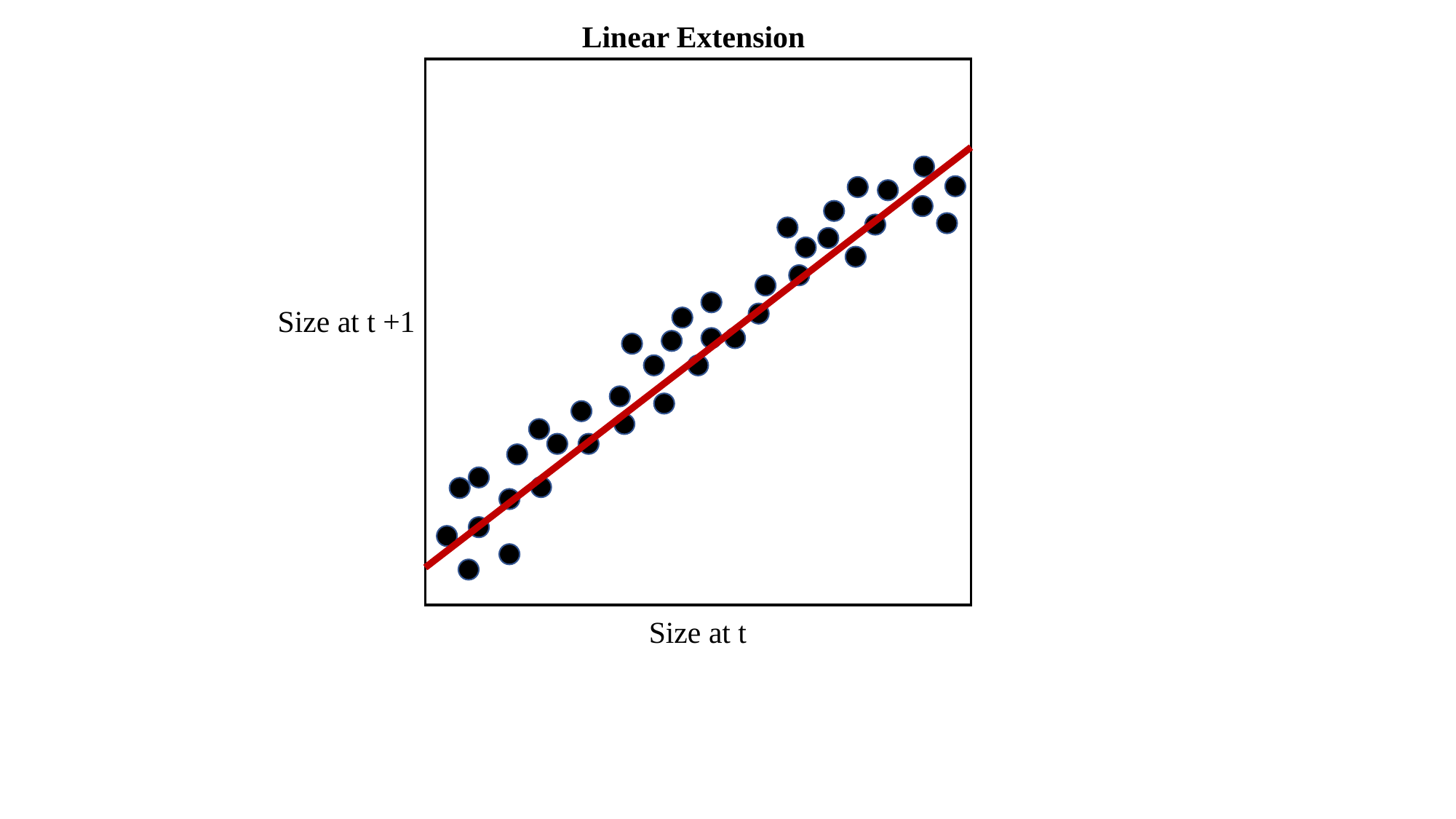

Linear Extension

Size at t +1

Size at t